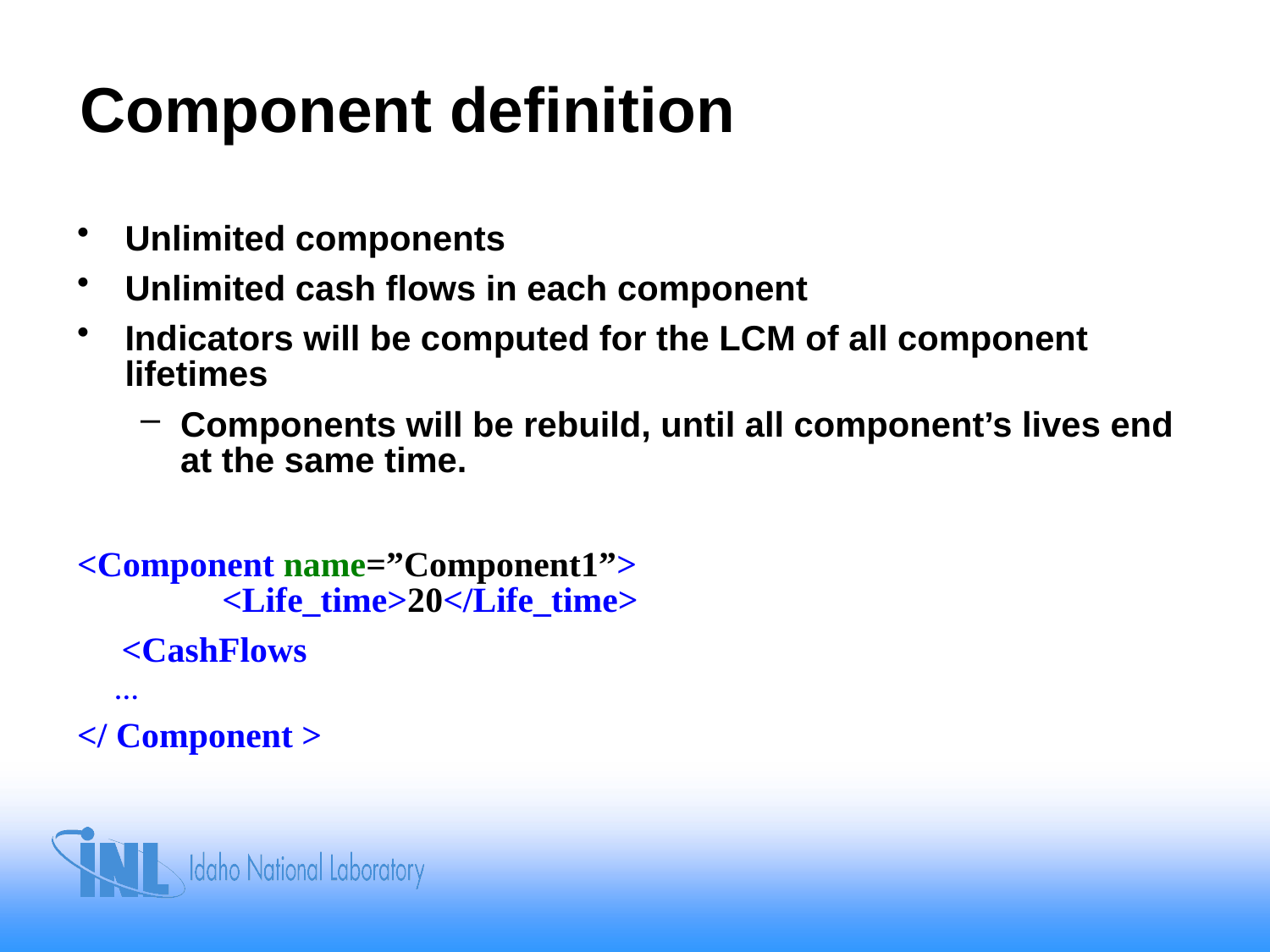

# Component definition
Unlimited components
Unlimited cash flows in each component
Indicators will be computed for the LCM of all component lifetimes
Components will be rebuild, until all component’s lives end at the same time.

<Component name=”Component1”>
	  <Life_time>20</Life_time>
     <CashFlows
      …
</ Component >